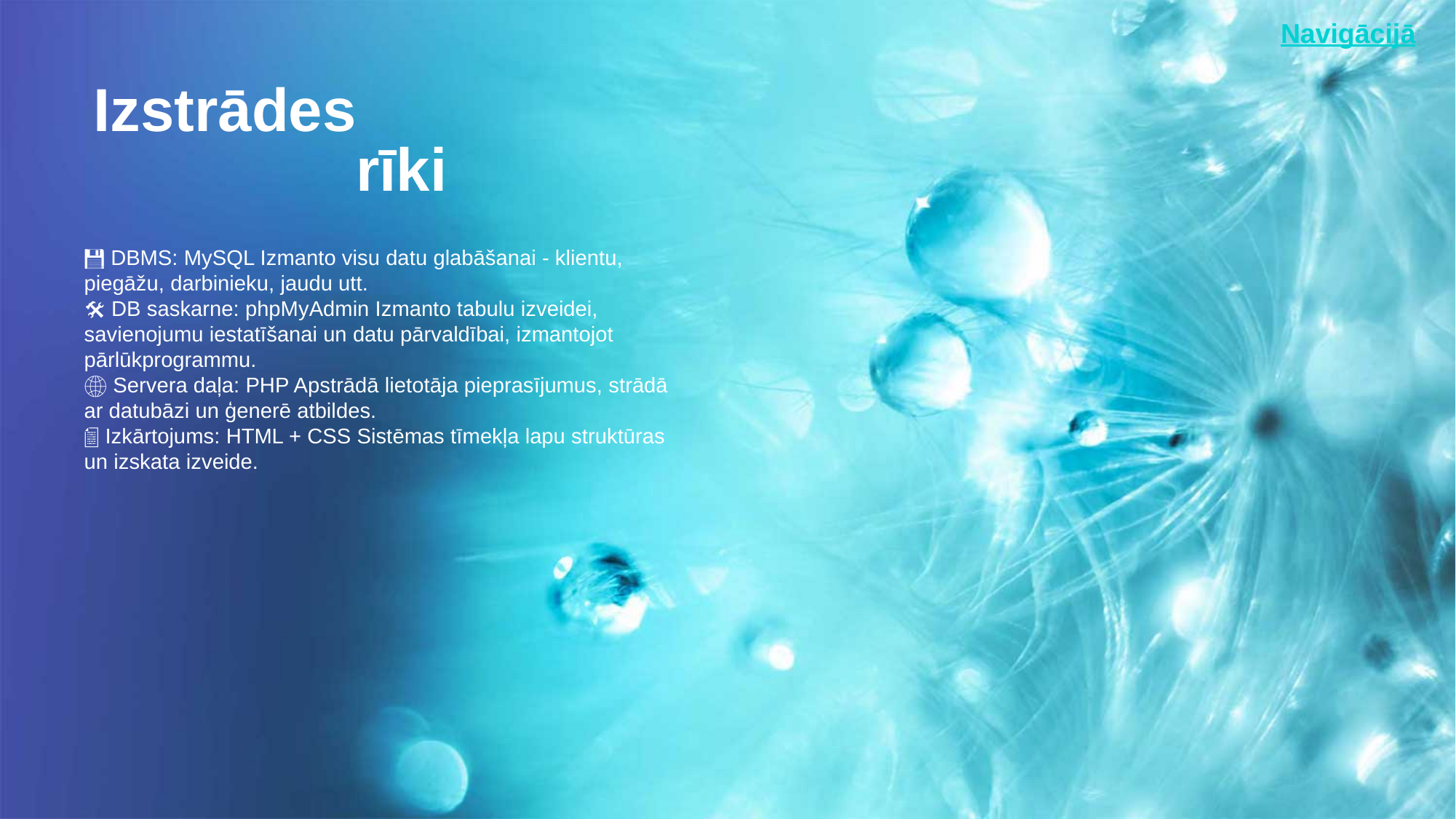

Navigācijā
Izstrādes
rīki
💾 DBMS: MySQL Izmanto visu datu glabāšanai - klientu, piegāžu, darbinieku, jaudu utt.
🛠 DB saskarne: phpMyAdmin Izmanto tabulu izveidei, savienojumu iestatīšanai un datu pārvaldībai, izmantojot pārlūkprogrammu.
🌐 Servera daļa: PHP Apstrādā lietotāja pieprasījumus, strādā ar datubāzi un ģenerē atbildes.
📄 Izkārtojums: HTML + CSS Sistēmas tīmekļa lapu struktūras un izskata izveide.